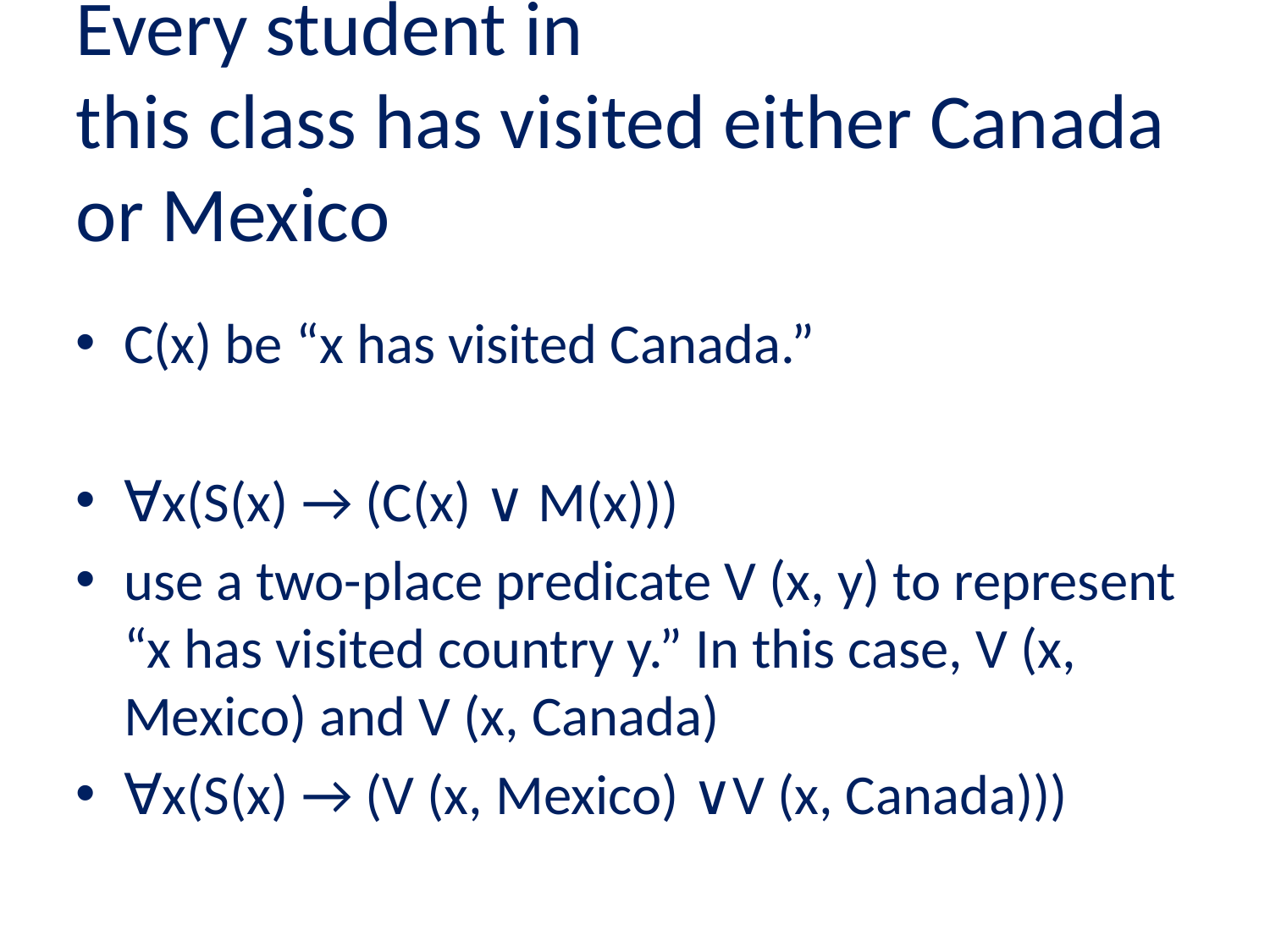

# Every student in this class has visited either Canada or Mexico

C(x) be “x has visited Canada.”

∀x(S(x) → (C(x) ∨ M(x)))
use a two-place predicate V (x, y) to represent “x has visited country y.” In this case, V (x, Mexico) and V (x, Canada)
∀x(S(x) → (V (x, Mexico) ∨V (x, Canada)))